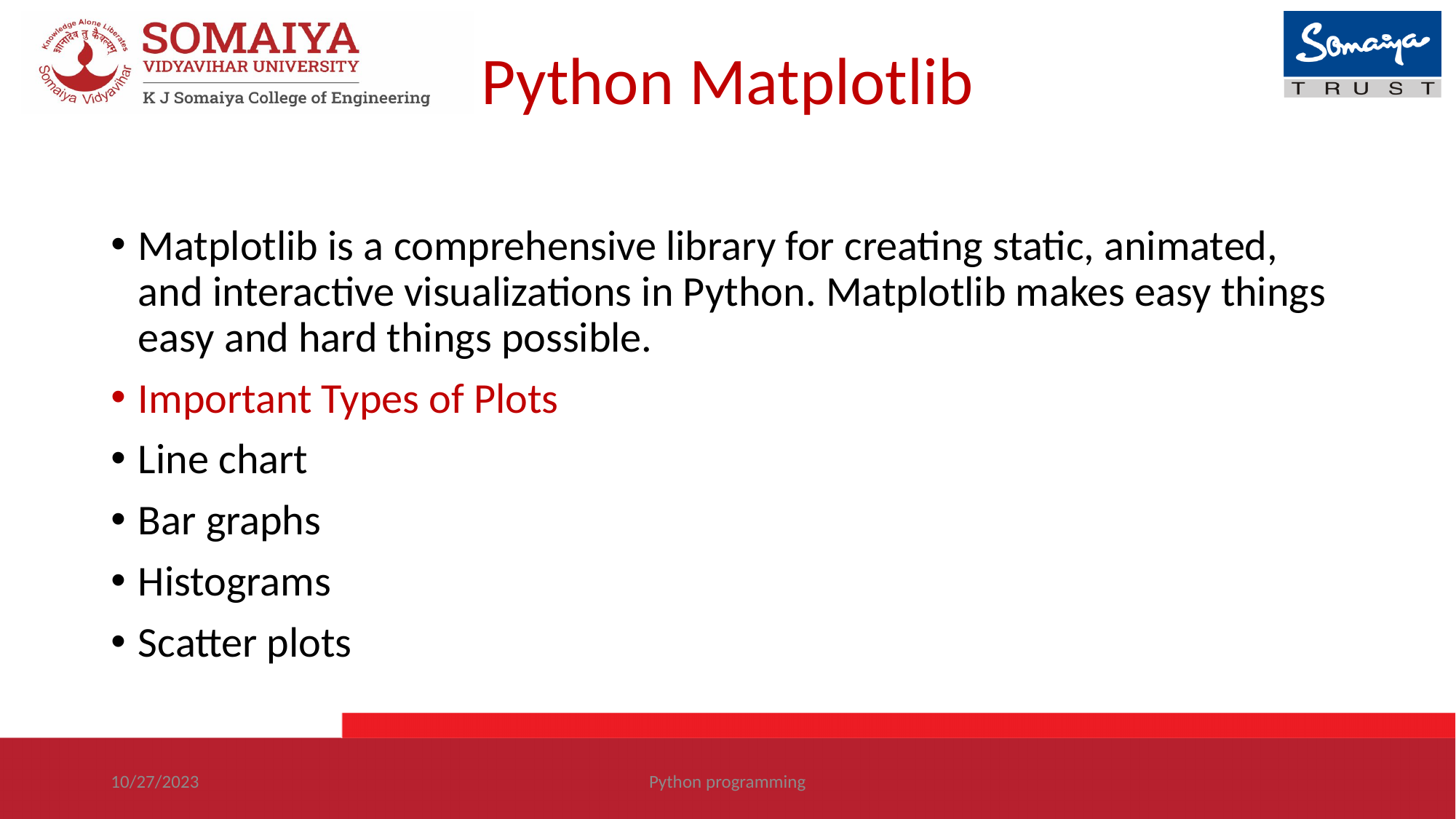

# Python Matplotlib
Matplotlib is a comprehensive library for creating static, animated, and interactive visualizations in Python. Matplotlib makes easy things easy and hard things possible.
Important Types of Plots
Line chart
Bar graphs
Histograms
Scatter plots

10/27/2023
Python programming